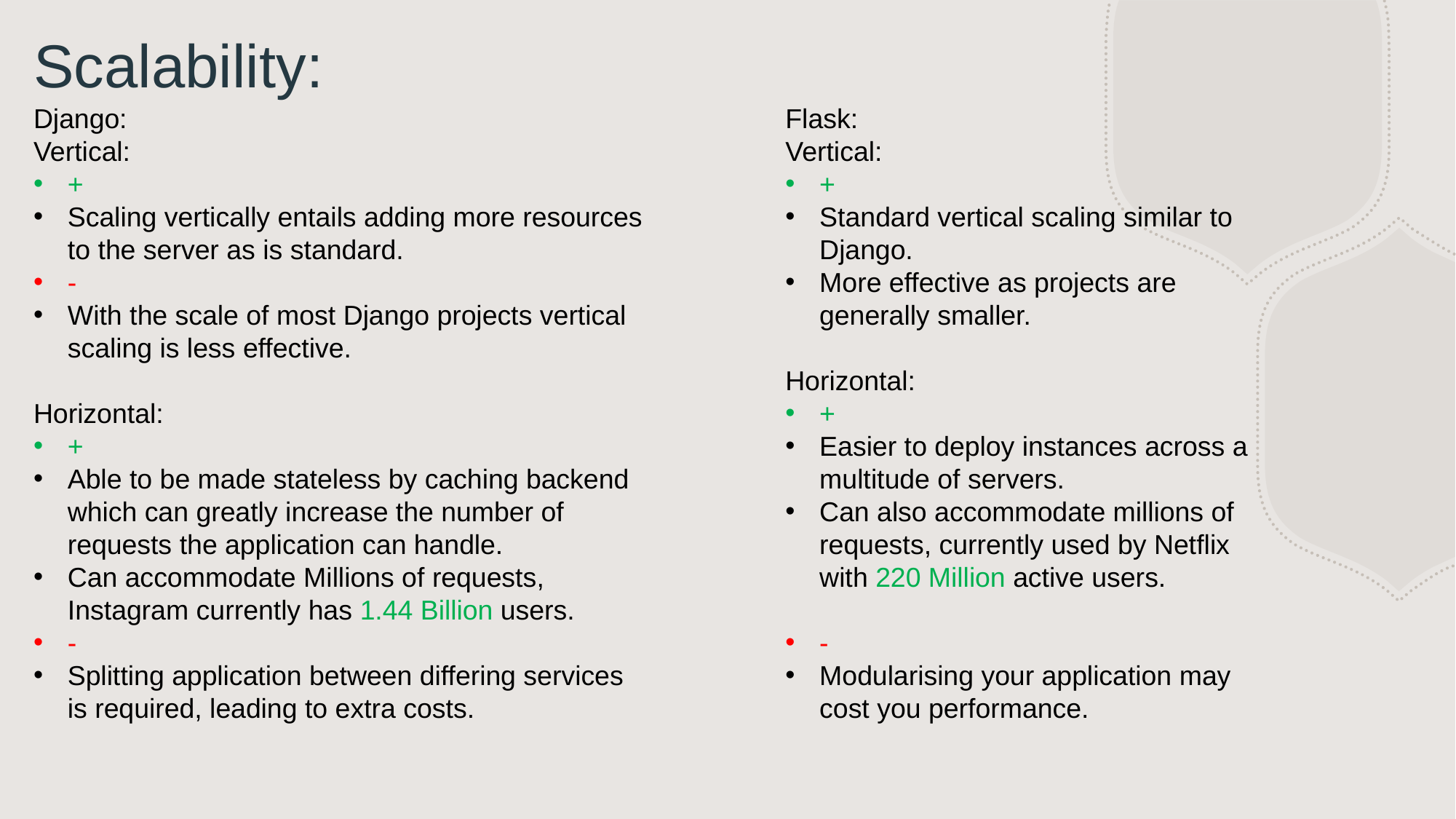

# Scalability:
Django:
Vertical:
+
Scaling vertically entails adding more resources to the server as is standard.
-
With the scale of most Django projects vertical scaling is less effective.

Horizontal:
+
Able to be made stateless by caching backend which can greatly increase the number of requests the application can handle.
Can accommodate Millions of requests, Instagram currently has 1.44 Billion users.
-
Splitting application between differing services is required, leading to extra costs.

Flask:
Vertical:
+
Standard vertical scaling similar to Django.
More effective as projects are generally smaller.

Horizontal:
+
Easier to deploy instances across a multitude of servers.
Can also accommodate millions of requests, currently used by Netflix with 220 Million active users.

-
Modularising your application may cost you performance.